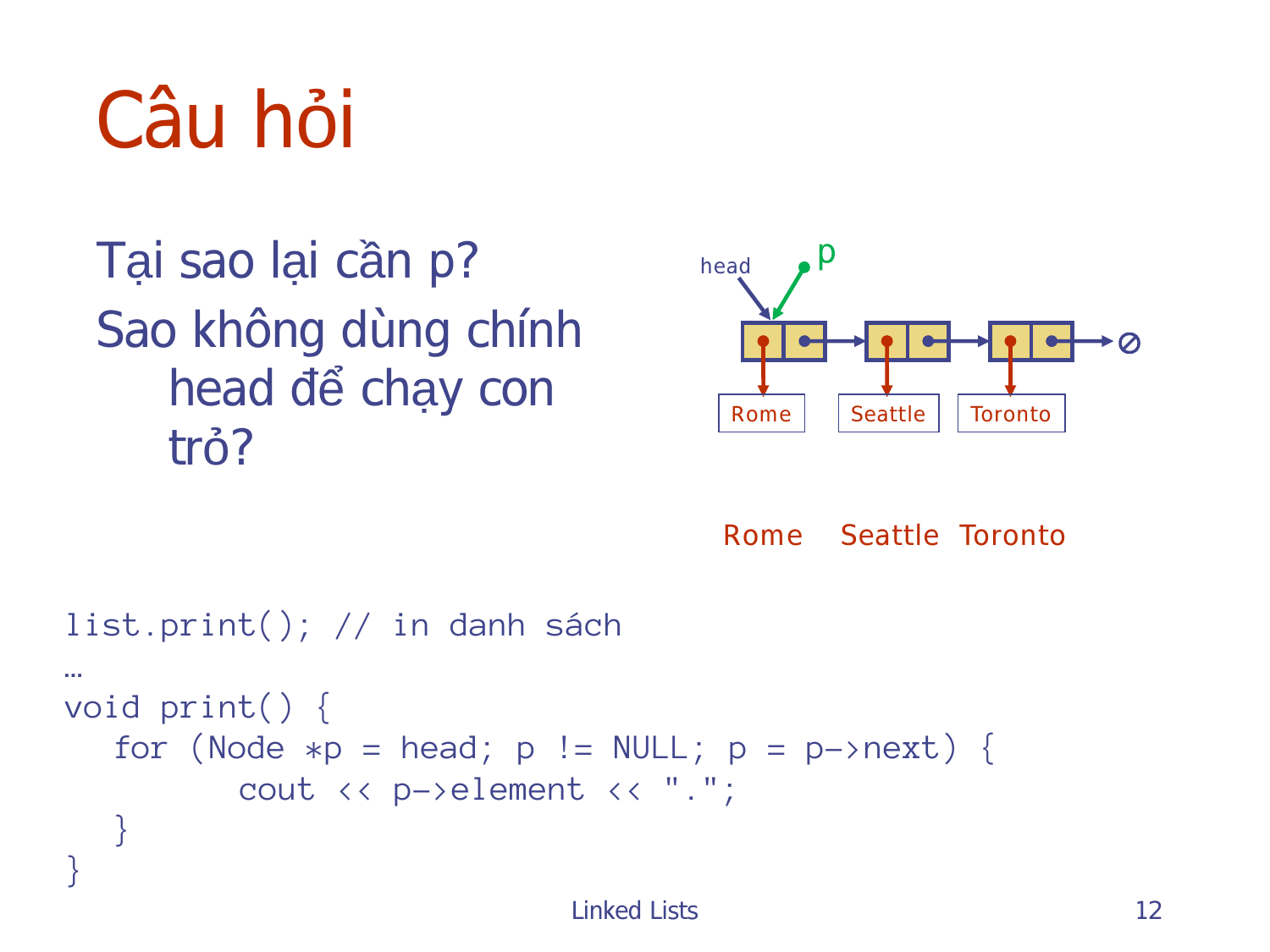

# Câu hỏi
Tại sao lại cần p?
Sao không dùng chính head để chạy con trỏ?

p

head

∅

Rome
Seattle
Toronto
Rome
Seattle
Toronto
list.print(); // in danh sách
…
void print() {
	for (Node *p = head; p != NULL; p = p->next) {
		cout << p->element << ".";
	}
}
Linked Lists
12